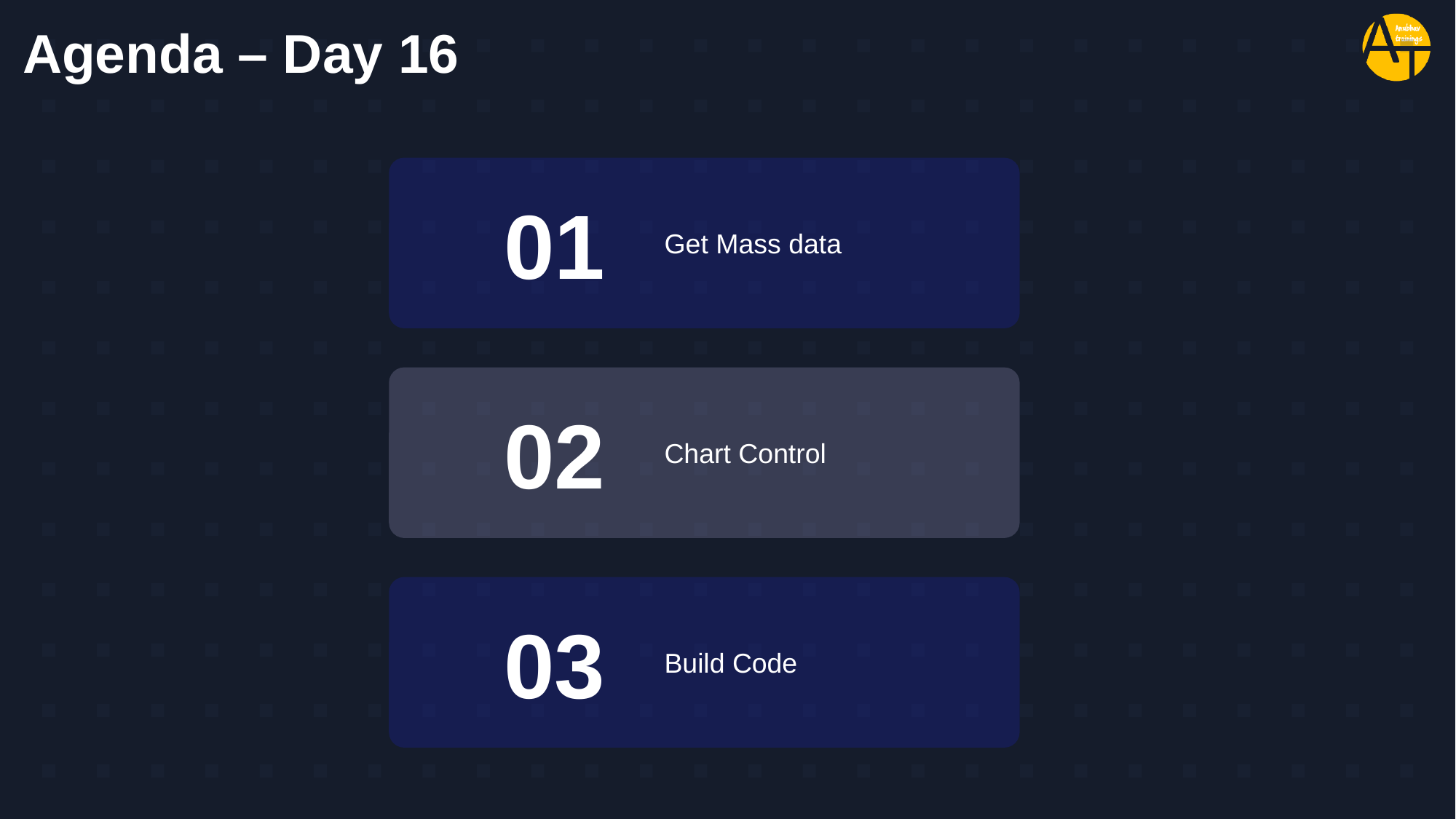

# Agenda – Day 16

01
Get Mass data

02
Chart Control

03
Build Code